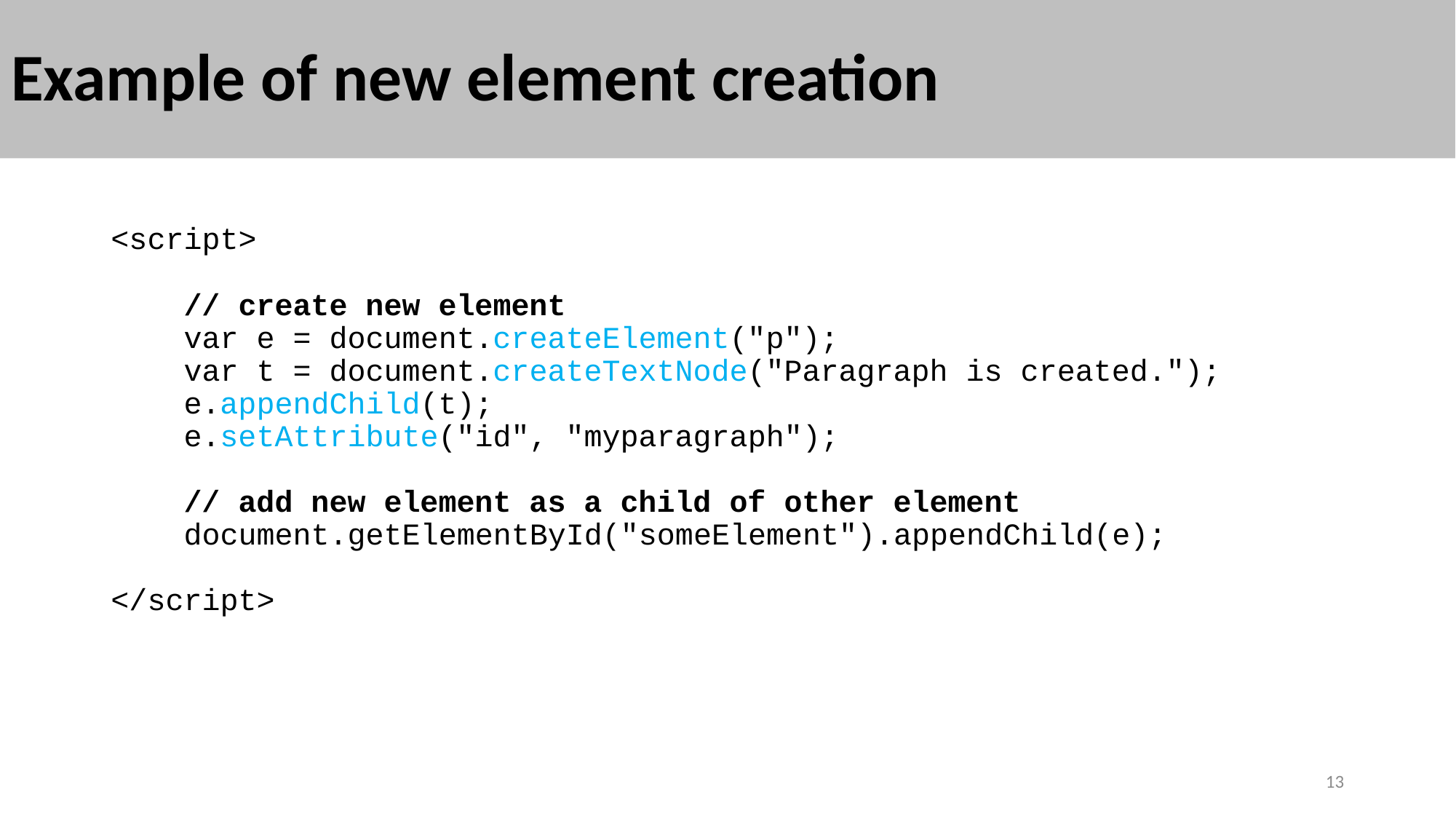

# Example of new element creation
<script>
    // create new element
    var e = document.createElement("p");
    var t = document.createTextNode("Paragraph is created.");
    e.appendChild(t);
    e.setAttribute("id", "myparagraph");
    // add new element as a child of other element
    document.getElementById("someElement").appendChild(e);
</script>
13